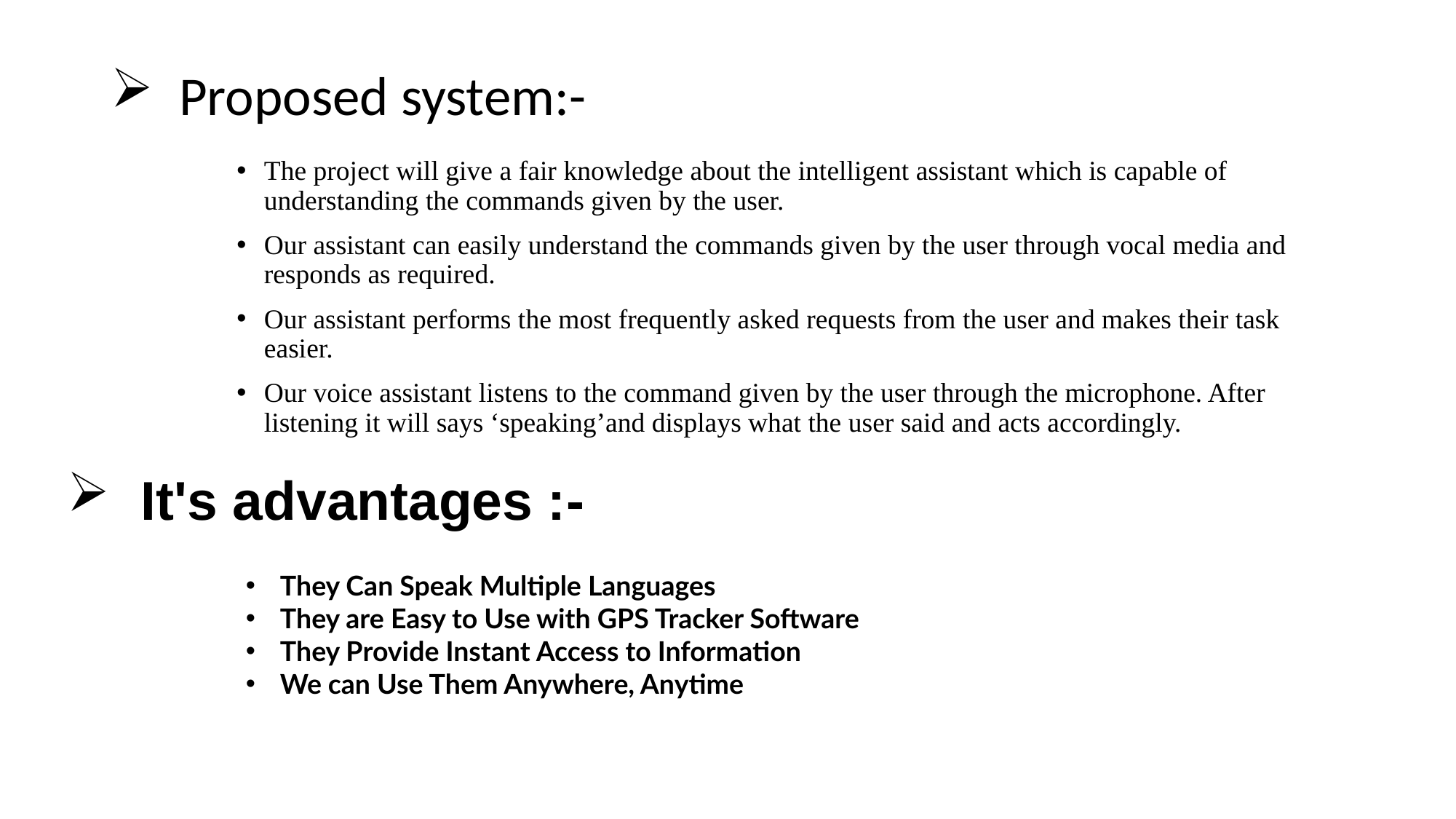

# Proposed system:-
The project will give a fair knowledge about the intelligent assistant which is capable of understanding the commands given by the user.
Our assistant can easily understand the commands given by the user through vocal media and responds as required.
Our assistant performs the most frequently asked requests from the user and makes their task easier.
Our voice assistant listens to the command given by the user through the microphone. After listening it will says ‘speaking’and displays what the user said and acts accordingly.

  It's advantages :-
They Can Speak Multiple Languages
They are Easy to Use with GPS Tracker Software
They Provide Instant Access to Information
We can Use Them Anywhere, Anytime